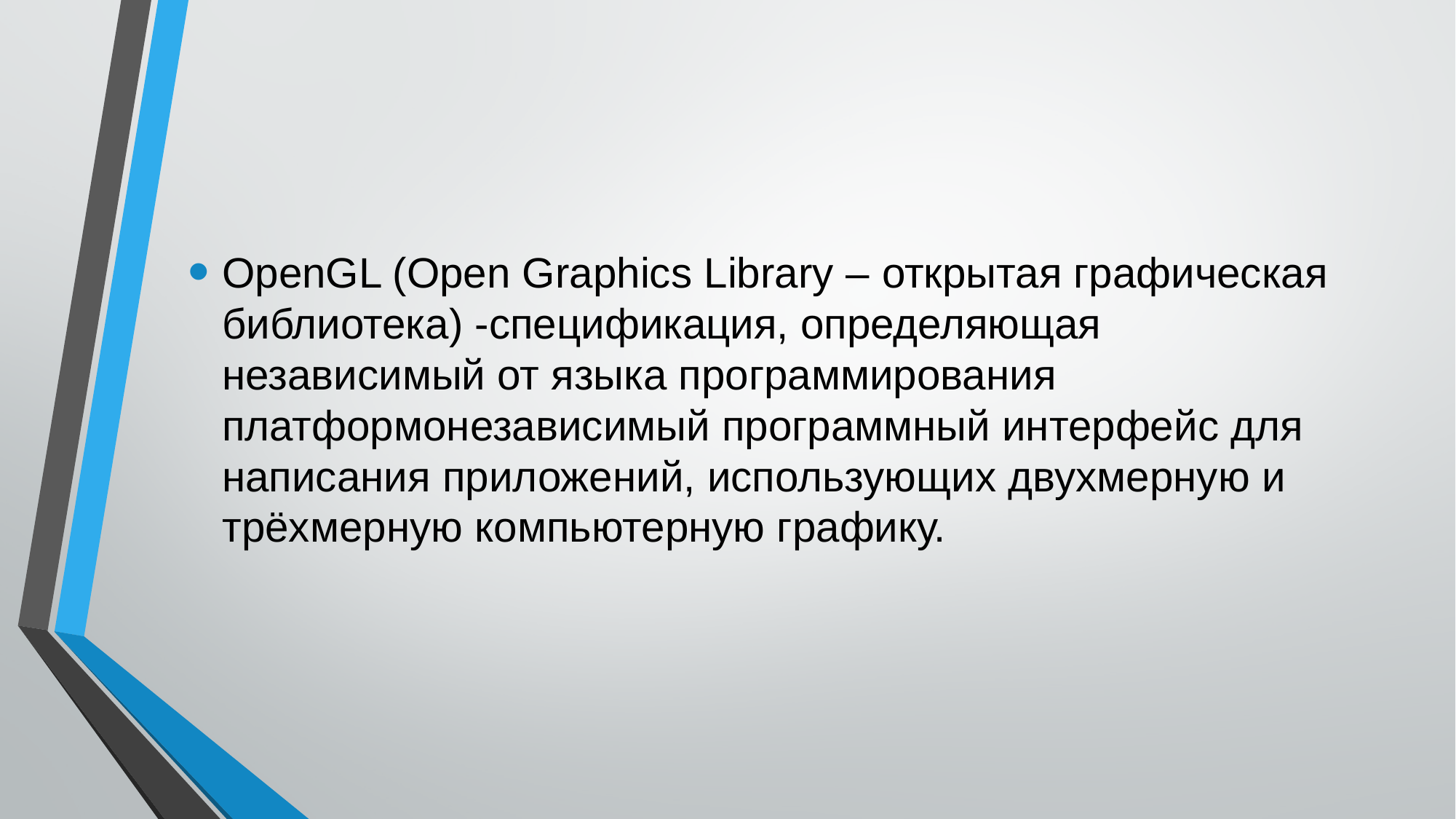

OpenGL (Open Graphics Library – открытая графическая библиотека) -спецификация, определяющая независимый от языка программирования платформонезависимый программный интерфейс для написания приложений, использующих двухмерную и трёхмерную компьютерную графику.